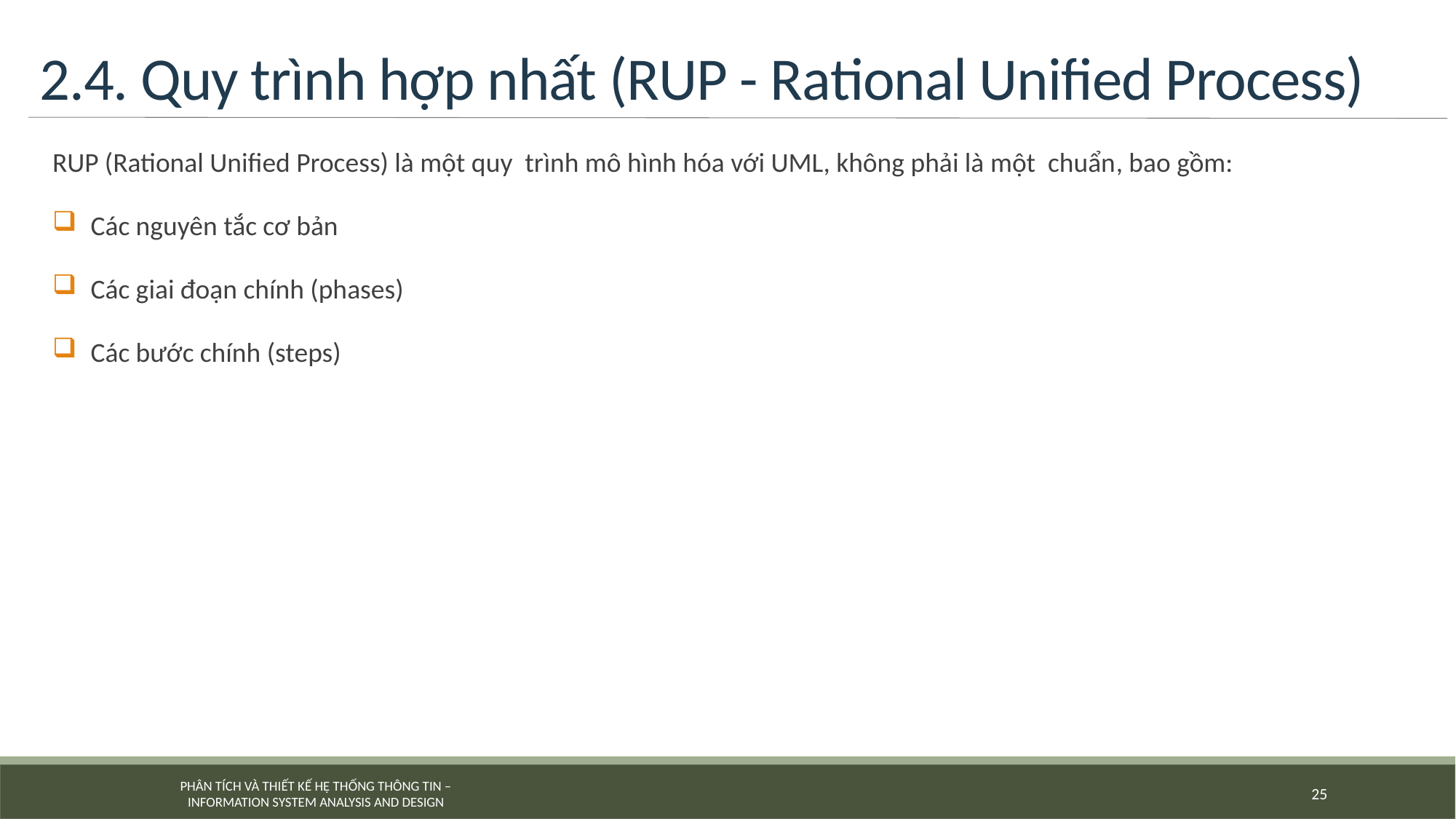

# 2.4. Quy trình hợp nhất (RUP - Rational Unified Process)
RUP (Rational Unified Process) là một quy  trình mô hình hóa với UML, không phải là một  chuẩn, bao gồm:
Các nguyên tắc cơ bản
Các giai đoạn chính (phases)
Các bước chính (steps)

25